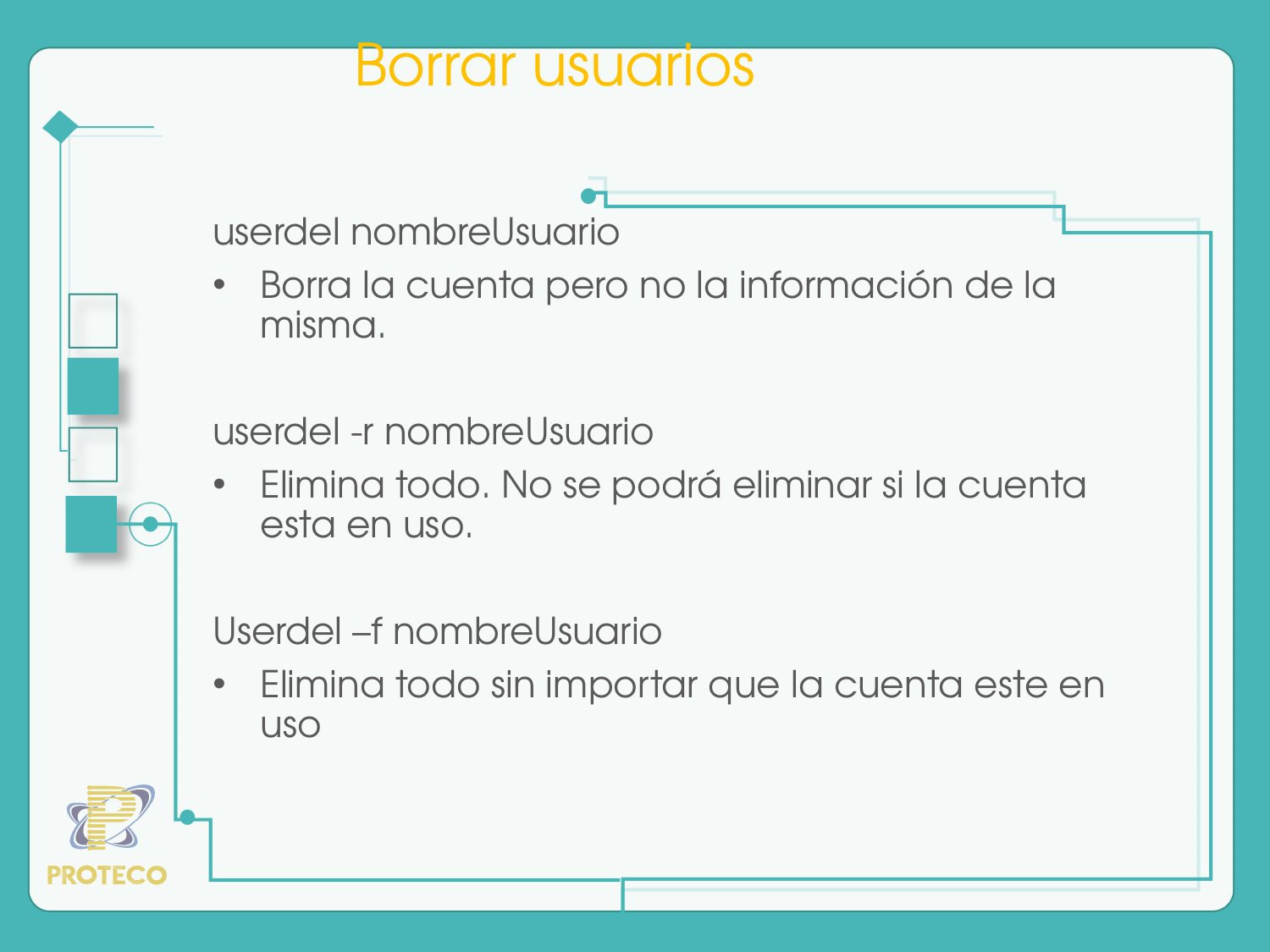

# Borrar usuarios
userdel nombreUsuario
Borra la cuenta pero no la información de la misma.

userdel -r nombreUsuario
Elimina todo. No se podrá eliminar si la cuenta esta en uso.

Userdel –f nombreUsuario
Elimina todo sin importar que la cuenta este en uso